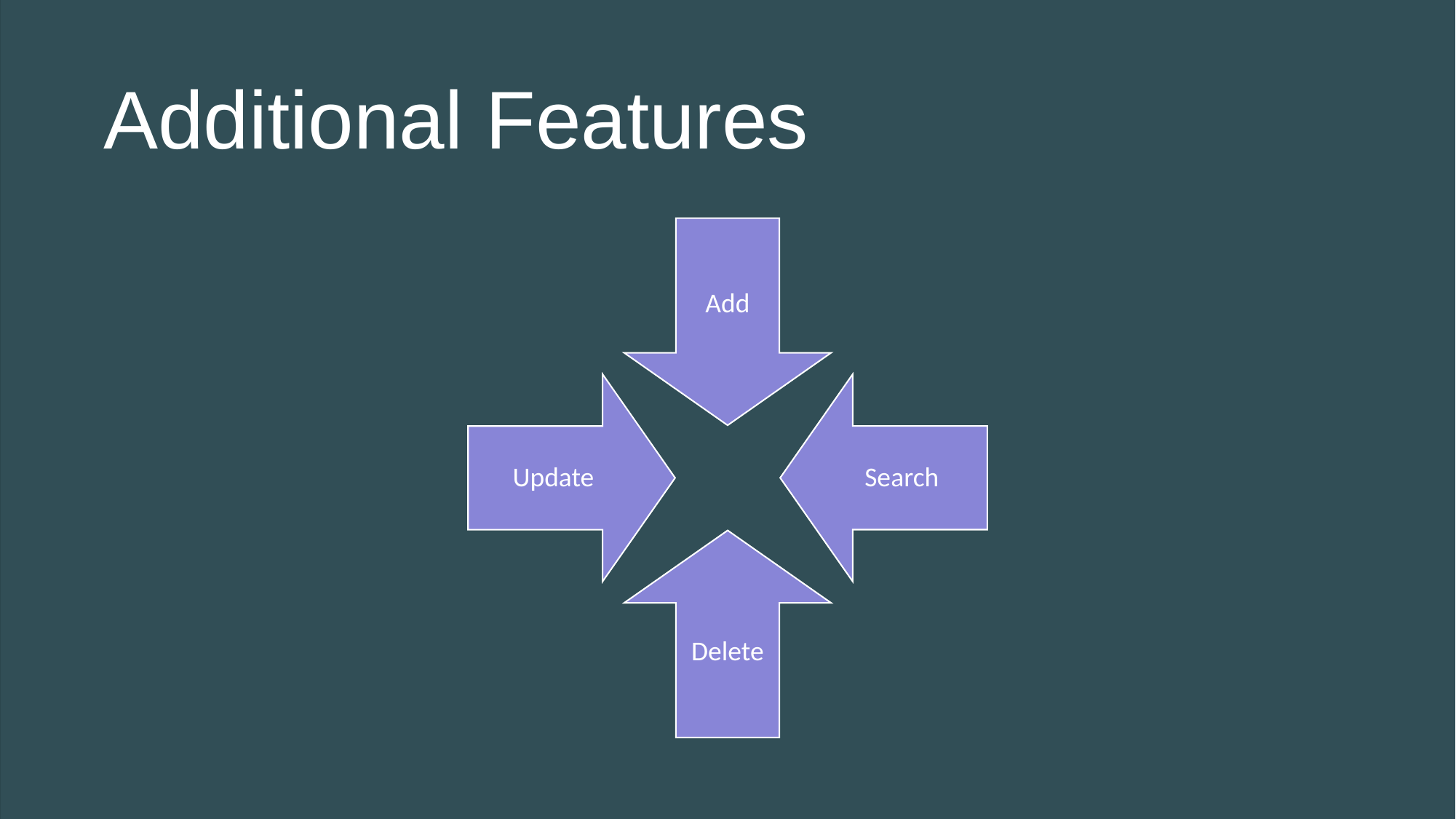

# Additional Features
Add
Search
Delete
Update